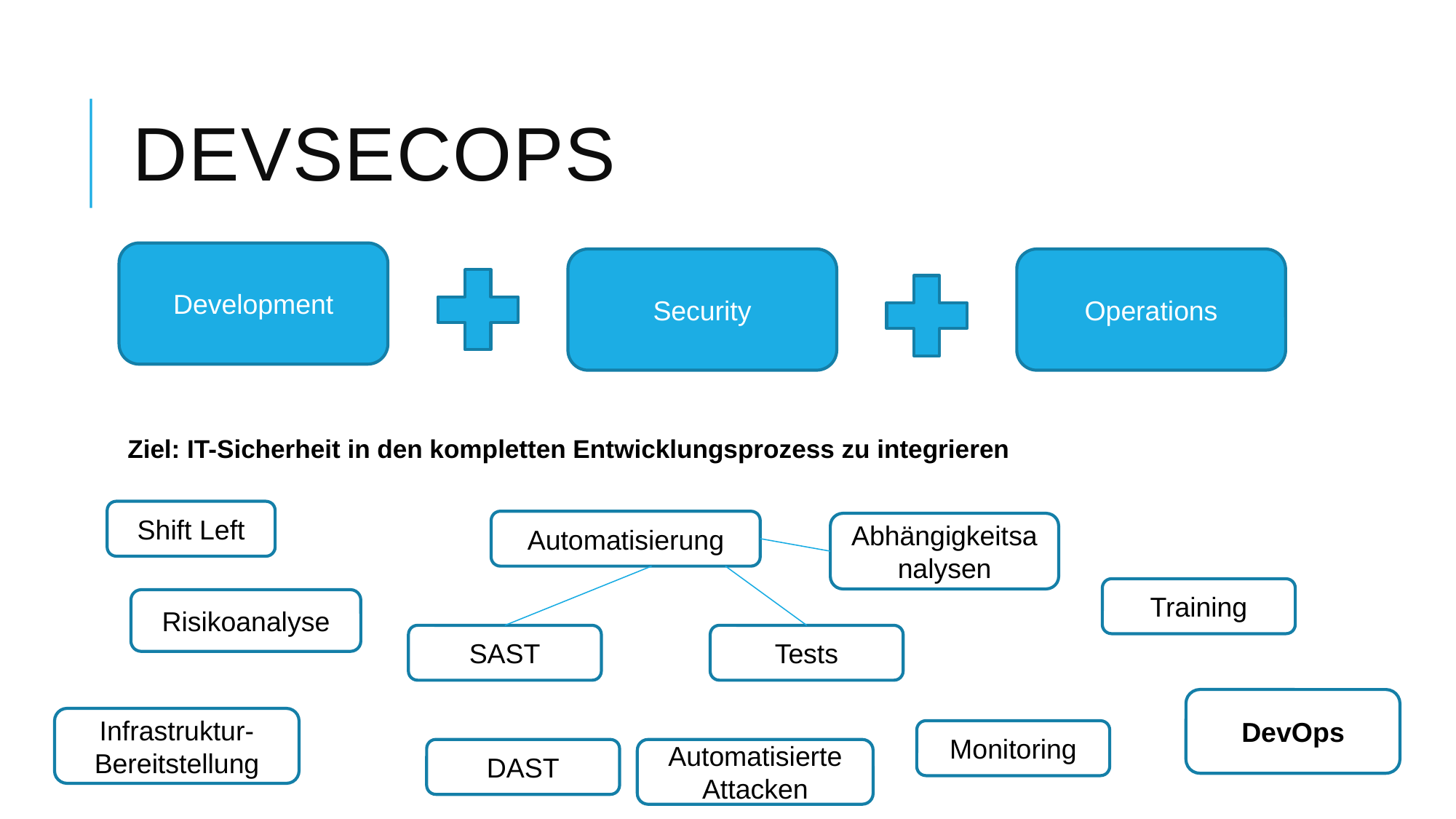

Devsecops
Development
Security
Operations

Ziel: IT-Sicherheit in den kompletten Entwicklungsprozess zu integrieren

Shift Left
Automatisierung
Abhängigkeitsanalysen

Training
Risikoanalyse
SAST
Tests
DevOps
Infrastruktur- Bereitstellung
Monitoring
DAST
Automatisierte Attacken